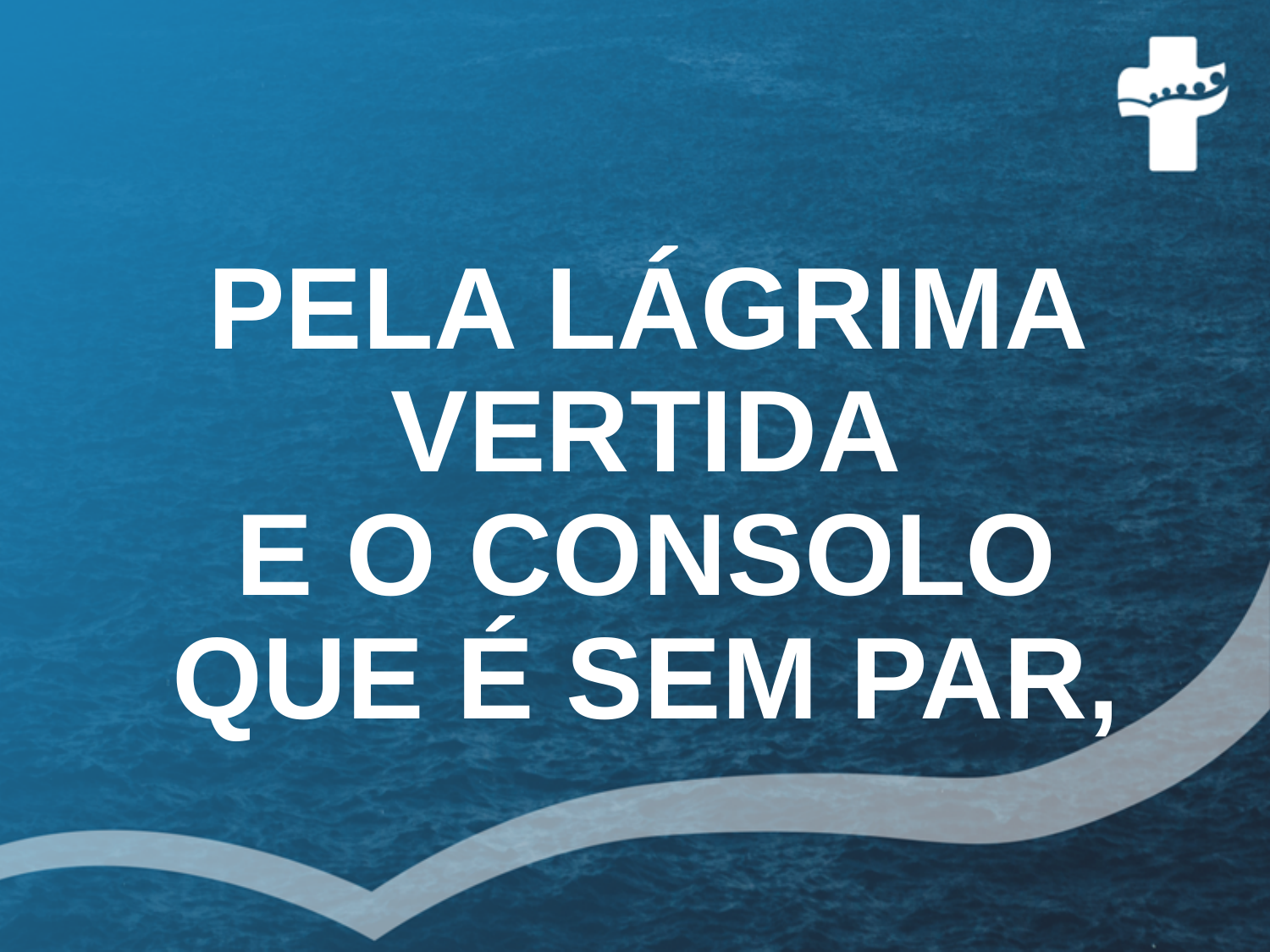

# PELA LÁGRIMA VERTIDA E O CONSOLO QUE É SEM PAR,